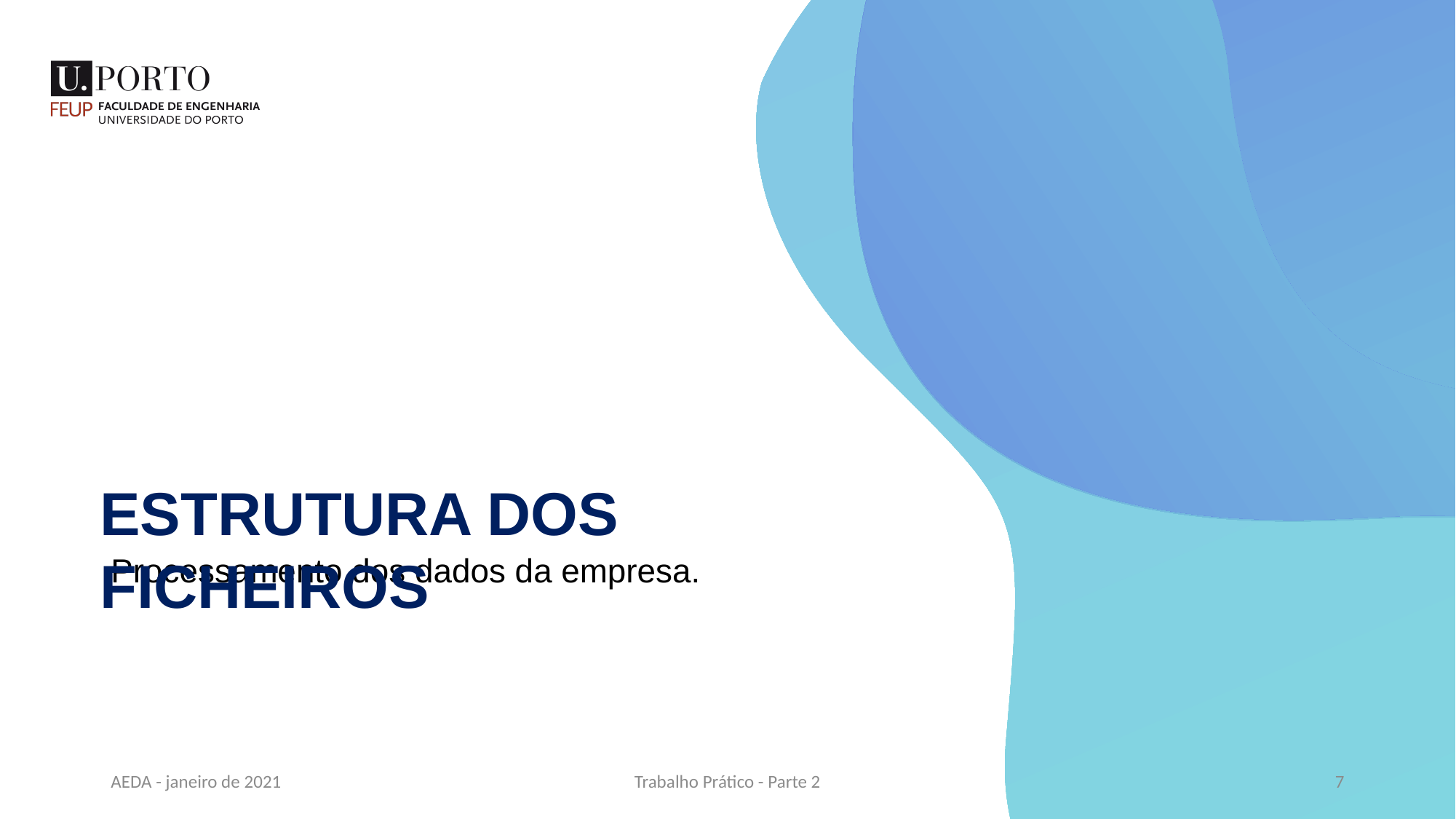

ESTRUTURA DOS FICHEIROS
Processamento dos dados da empresa.
AEDA - janeiro de 2021
Trabalho Prático - Parte 2
7